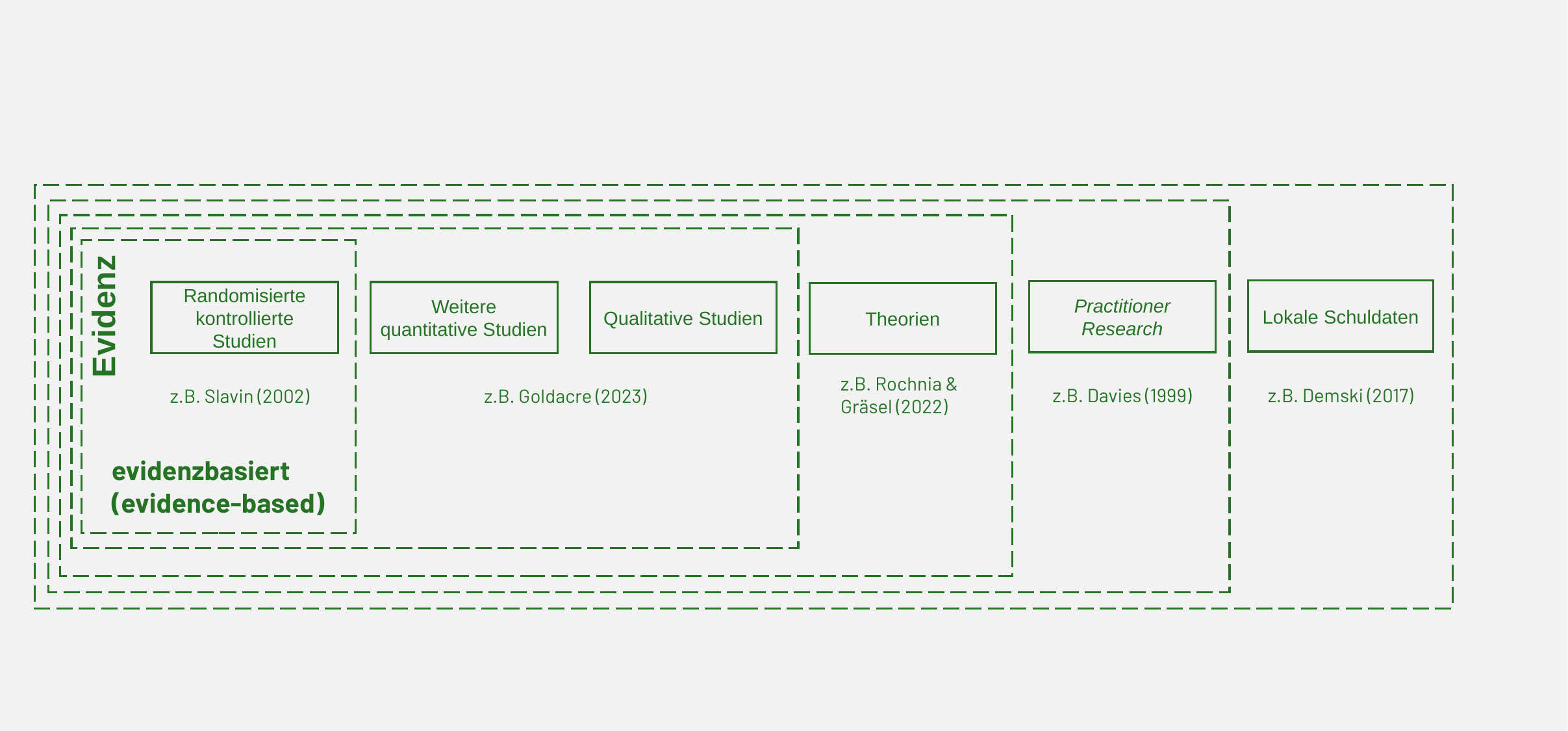

Lokale Schuldaten
Practitioner Research
Randomisierte kontrollierte Studien
Weitere quantitative Studien
Qualitative Studien
Theorien
Evidenz
z.B. Rochnia &
Gräsel (2022)
z.B. Davies (1999)
z.B. Demski (2017)
z.B. Slavin (2002)
z.B. Goldacre (2023)
evidenzbasiert
(evidence-based)